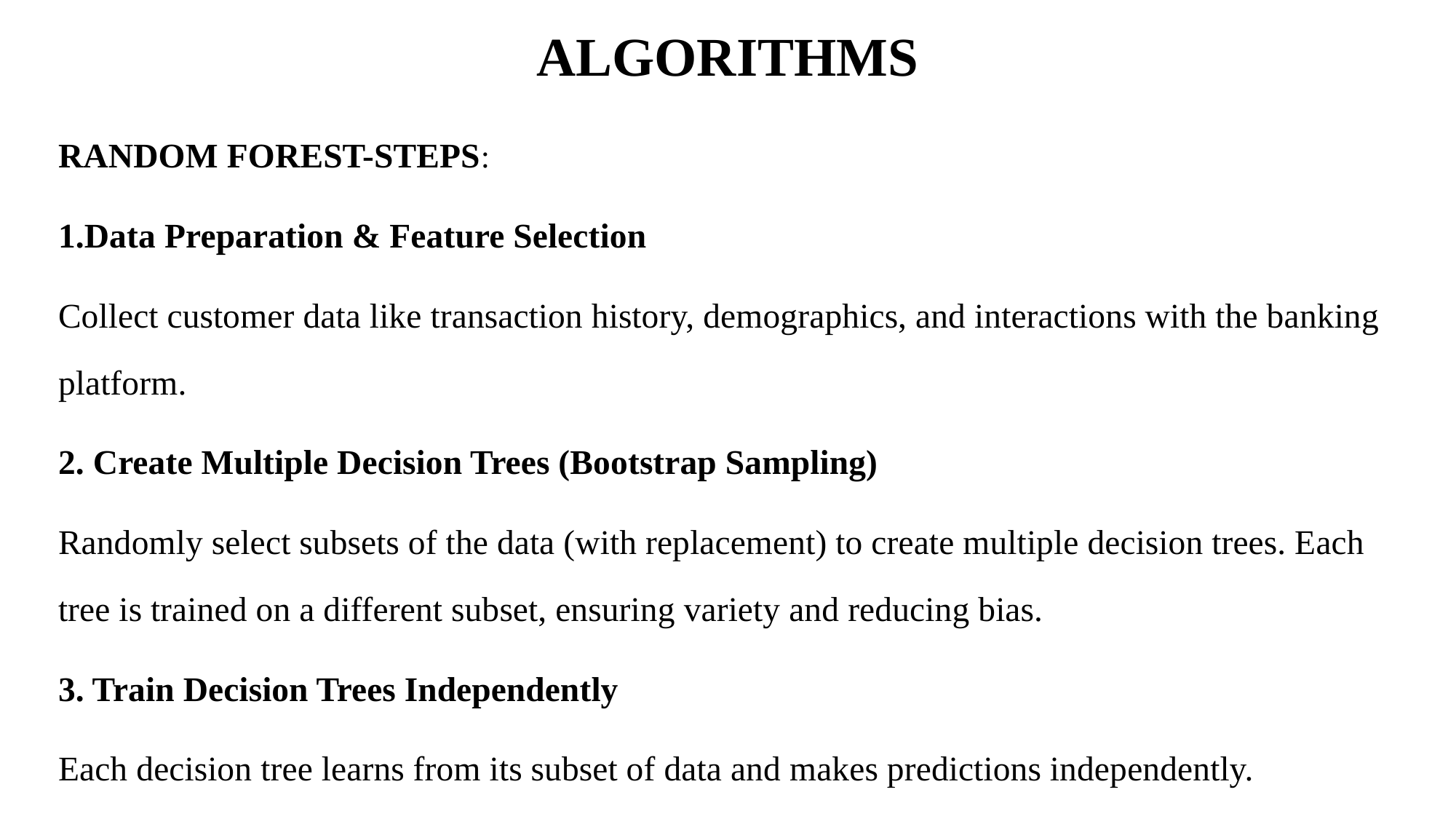

# ALGORITHMS
RANDOM FOREST-STEPS:
1.Data Preparation & Feature Selection
Collect customer data like transaction history, demographics, and interactions with the banking platform.
2. Create Multiple Decision Trees (Bootstrap Sampling)
Randomly select subsets of the data (with replacement) to create multiple decision trees. Each tree is trained on a different subset, ensuring variety and reducing bias.
3. Train Decision Trees Independently
Each decision tree learns from its subset of data and makes predictions independently.